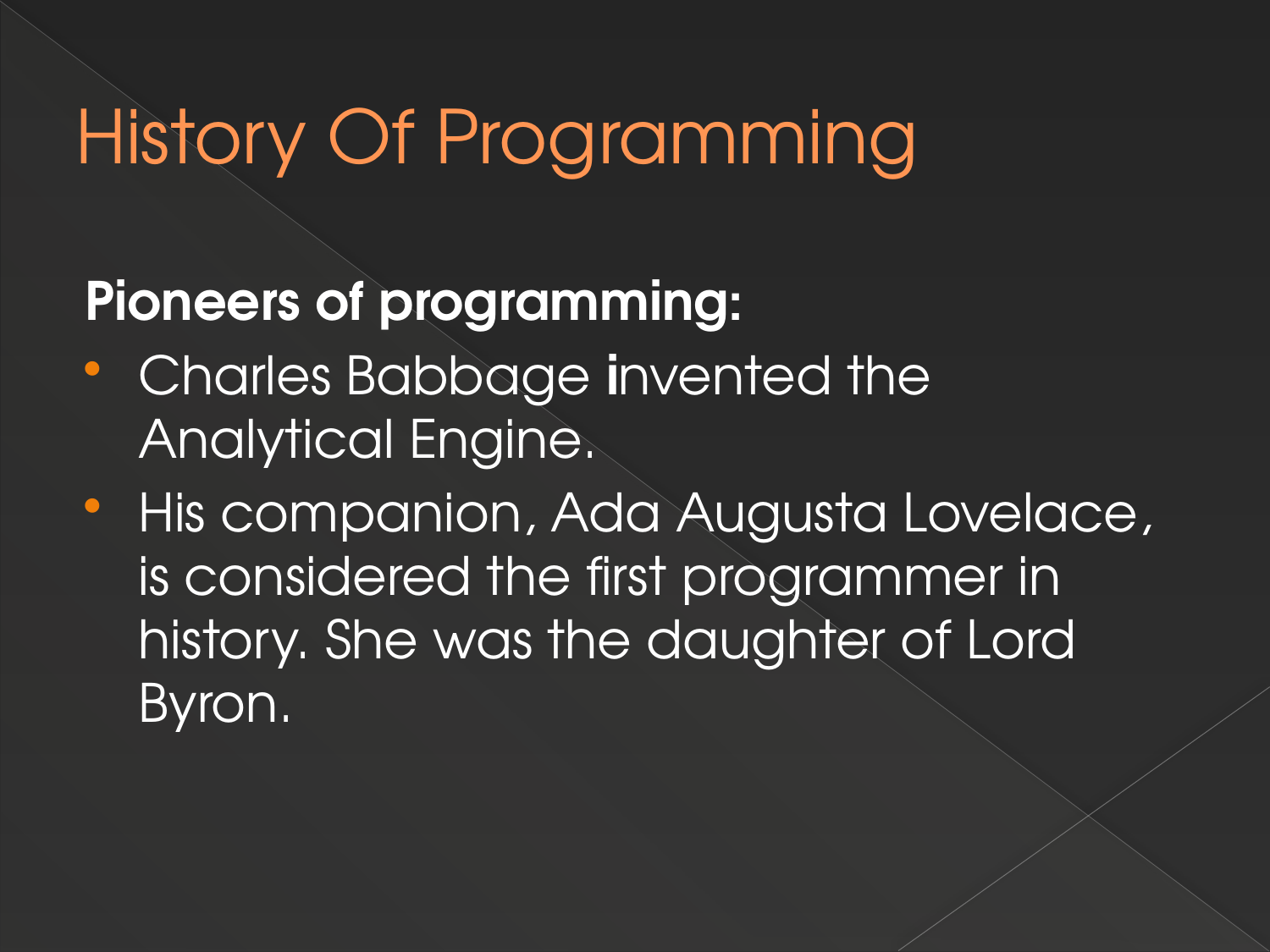

# History Of Programming
Pioneers of programming:
Charles Babbage invented the Analytical Engine.
His companion, Ada Augusta Lovelace, is considered the first programmer in history. She was the daughter of Lord Byron.